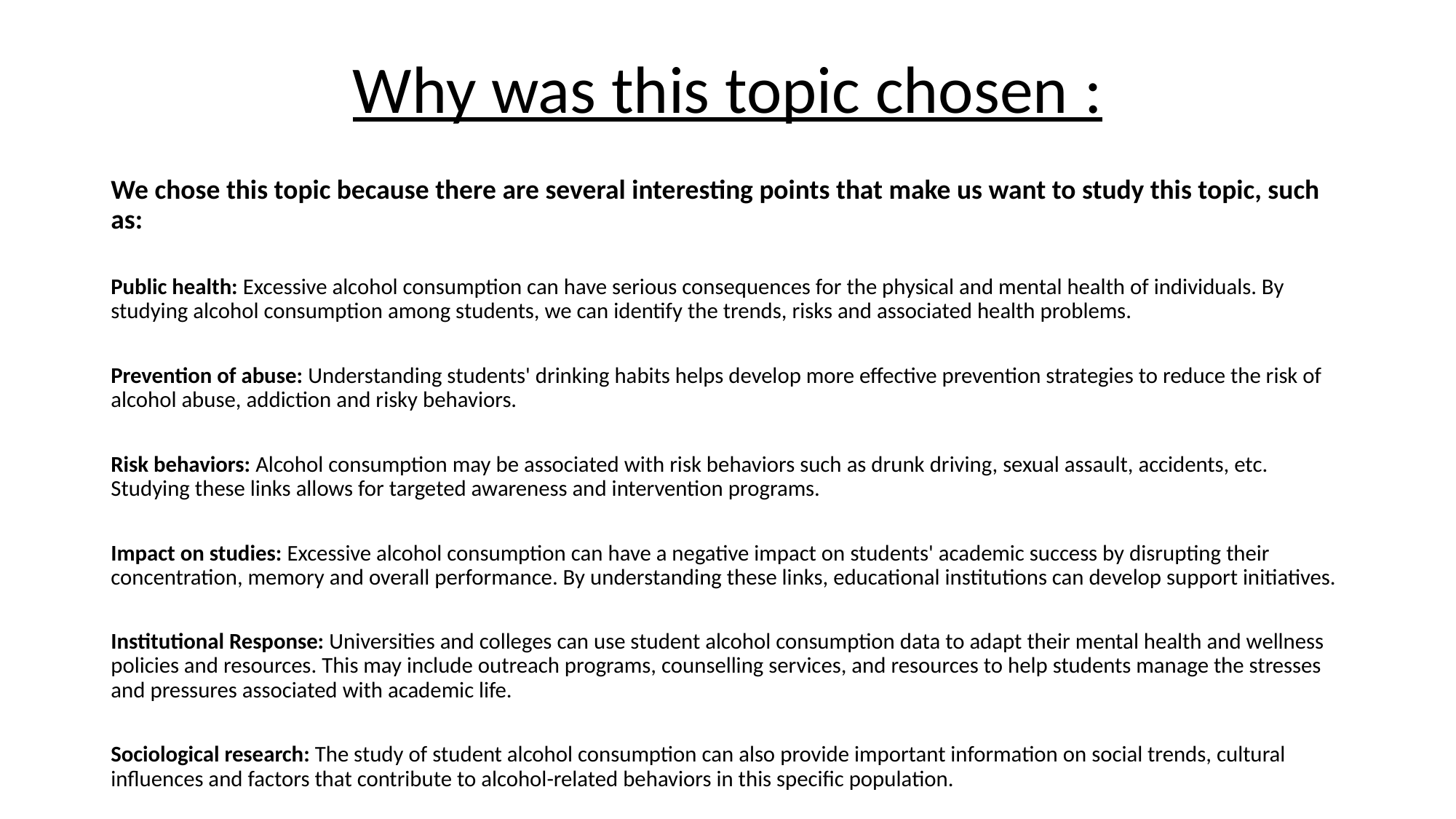

# Why was this topic chosen :
We chose this topic because there are several interesting points that make us want to study this topic, such as:

Public health: Excessive alcohol consumption can have serious consequences for the physical and mental health of individuals. By studying alcohol consumption among students, we can identify the trends, risks and associated health problems.

Prevention of abuse: Understanding students' drinking habits helps develop more effective prevention strategies to reduce the risk of alcohol abuse, addiction and risky behaviors.

Risk behaviors: Alcohol consumption may be associated with risk behaviors such as drunk driving, sexual assault, accidents, etc. Studying these links allows for targeted awareness and intervention programs.

Impact on studies: Excessive alcohol consumption can have a negative impact on students' academic success by disrupting their concentration, memory and overall performance. By understanding these links, educational institutions can develop support initiatives.

Institutional Response: Universities and colleges can use student alcohol consumption data to adapt their mental health and wellness policies and resources. This may include outreach programs, counselling services, and resources to help students manage the stresses and pressures associated with academic life.

Sociological research: The study of student alcohol consumption can also provide important information on social trends, cultural influences and factors that contribute to alcohol-related behaviors in this specific population.